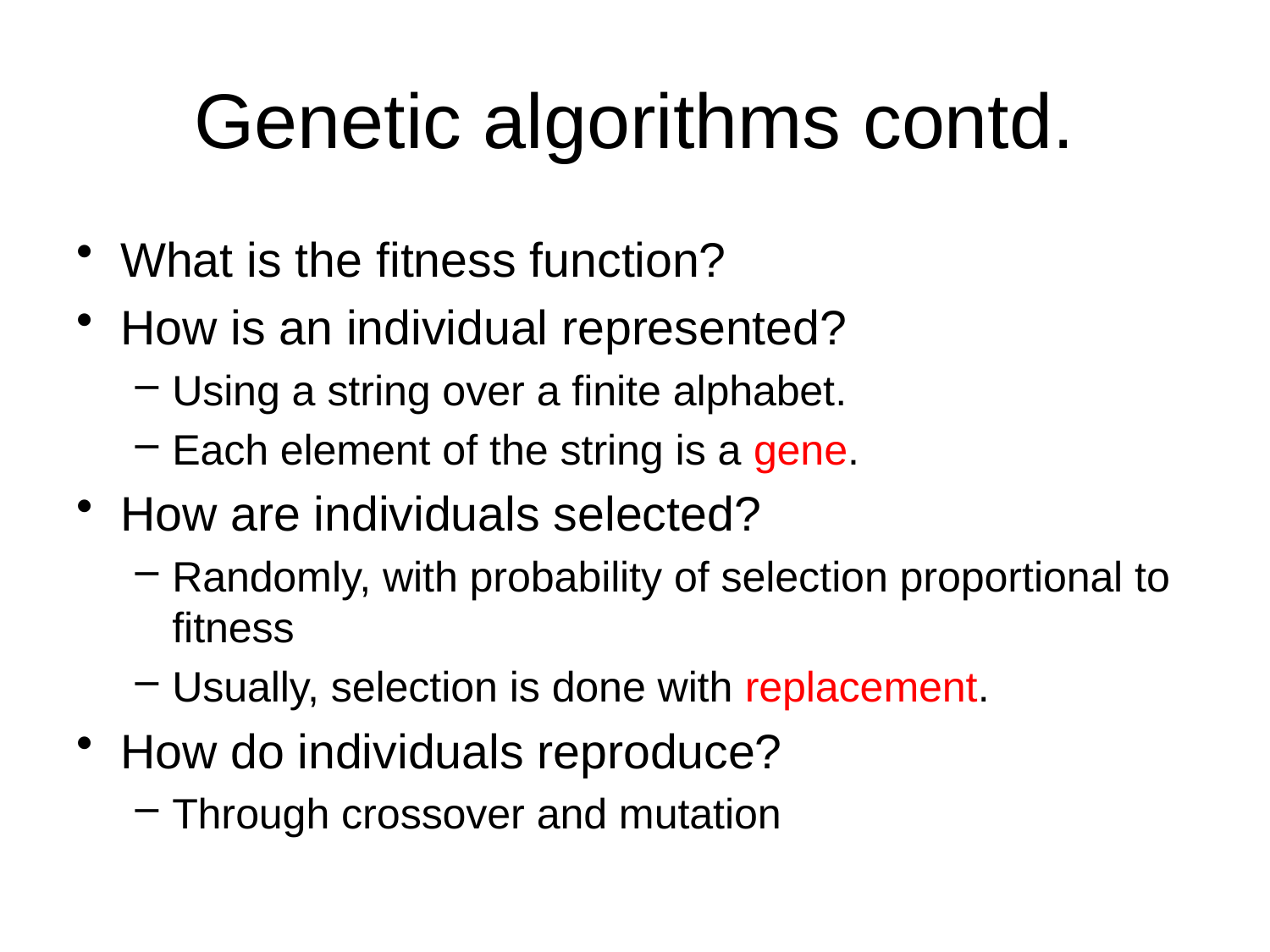

# Genetic algorithms contd.
What is the fitness function?
How is an individual represented?
Using a string over a finite alphabet.
Each element of the string is a gene.
How are individuals selected?
Randomly, with probability of selection proportional to fitness
Usually, selection is done with replacement.
How do individuals reproduce?
Through crossover and mutation